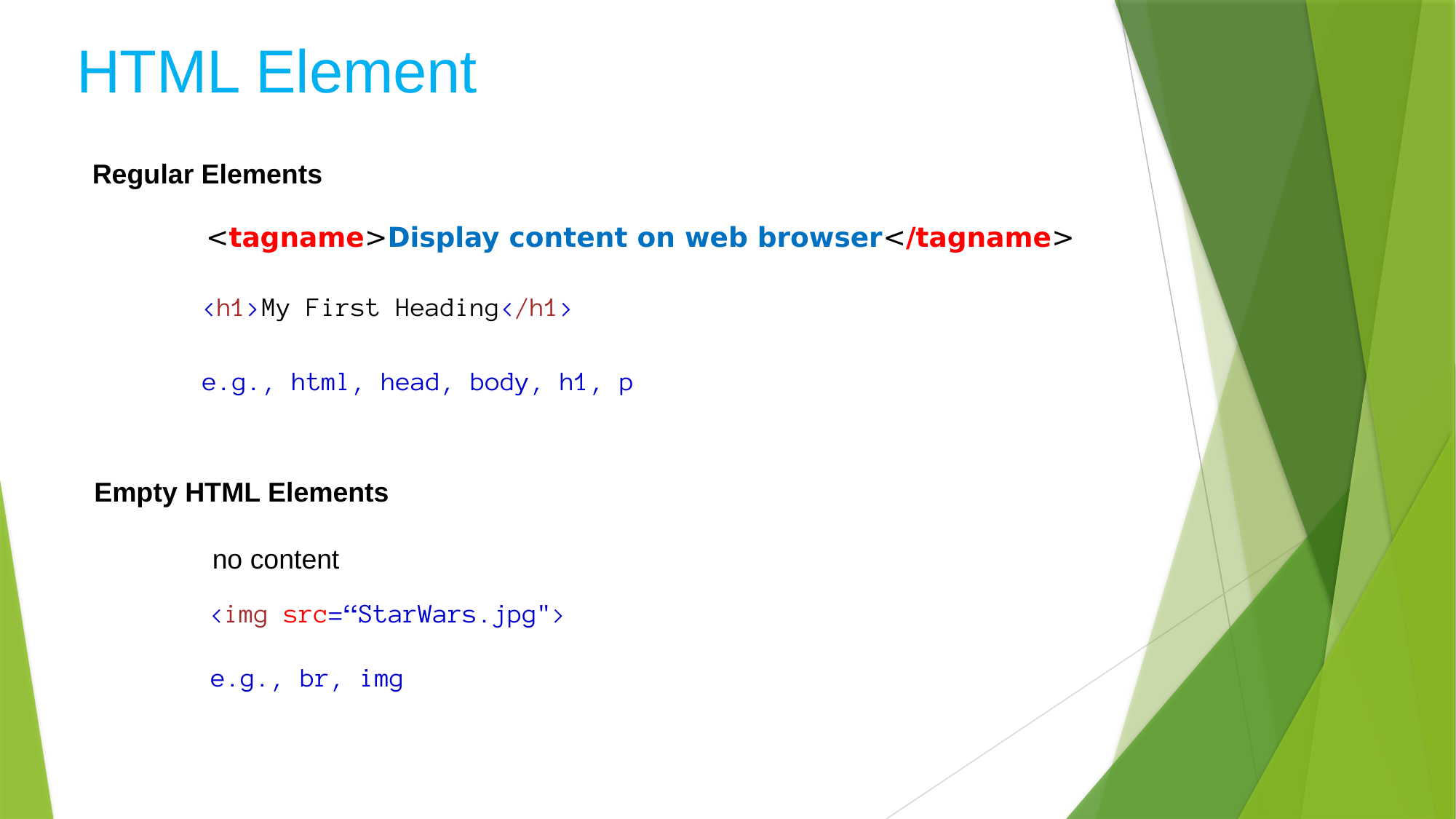

HTML Element
Regular Elements
<tagname>Display content on web browser</tagname>
<h1>My First Heading</h1>
e.g., html, head, body, h1, p
Empty HTML Elements
no content
<img src=“StarWars.jpg">
e.g., br, img